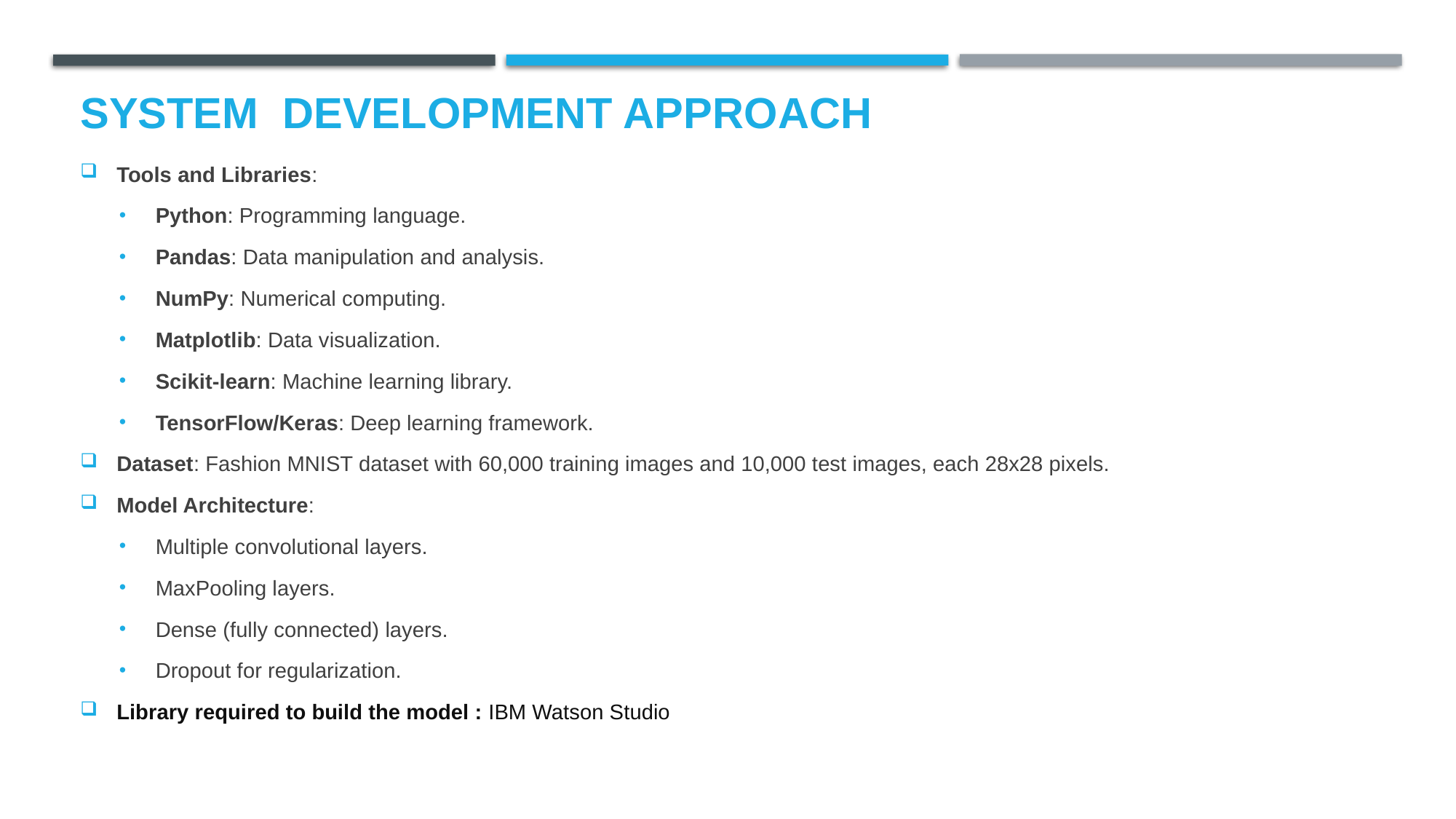

# System  Development Approach
Tools and Libraries:
Python: Programming language.
Pandas: Data manipulation and analysis.
NumPy: Numerical computing.
Matplotlib: Data visualization.
Scikit-learn: Machine learning library.
TensorFlow/Keras: Deep learning framework.
Dataset: Fashion MNIST dataset with 60,000 training images and 10,000 test images, each 28x28 pixels.
Model Architecture:
Multiple convolutional layers.
MaxPooling layers.
Dense (fully connected) layers.
Dropout for regularization.
Library required to build the model : IBM Watson Studio